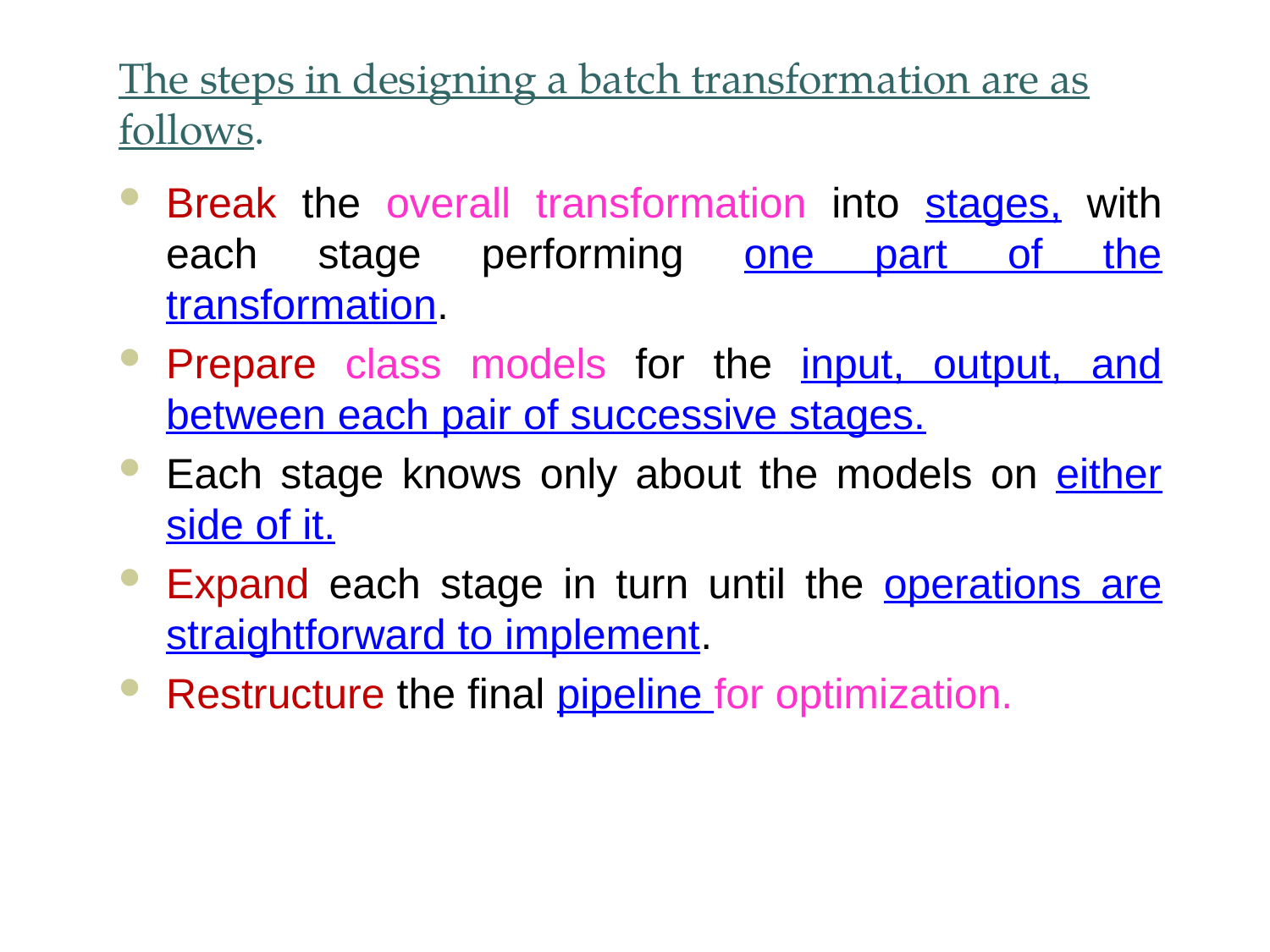

# The steps in designing a batch transformation are as follows.
Break the overall transformation into stages, with each stage performing one part of the transformation.
Prepare class models for the input, output, and between each pair of successive stages.
Each stage knows only about the models on either side of it.
Expand each stage in turn until the operations are straightforward to implement.
Restructure the final pipeline for optimization.